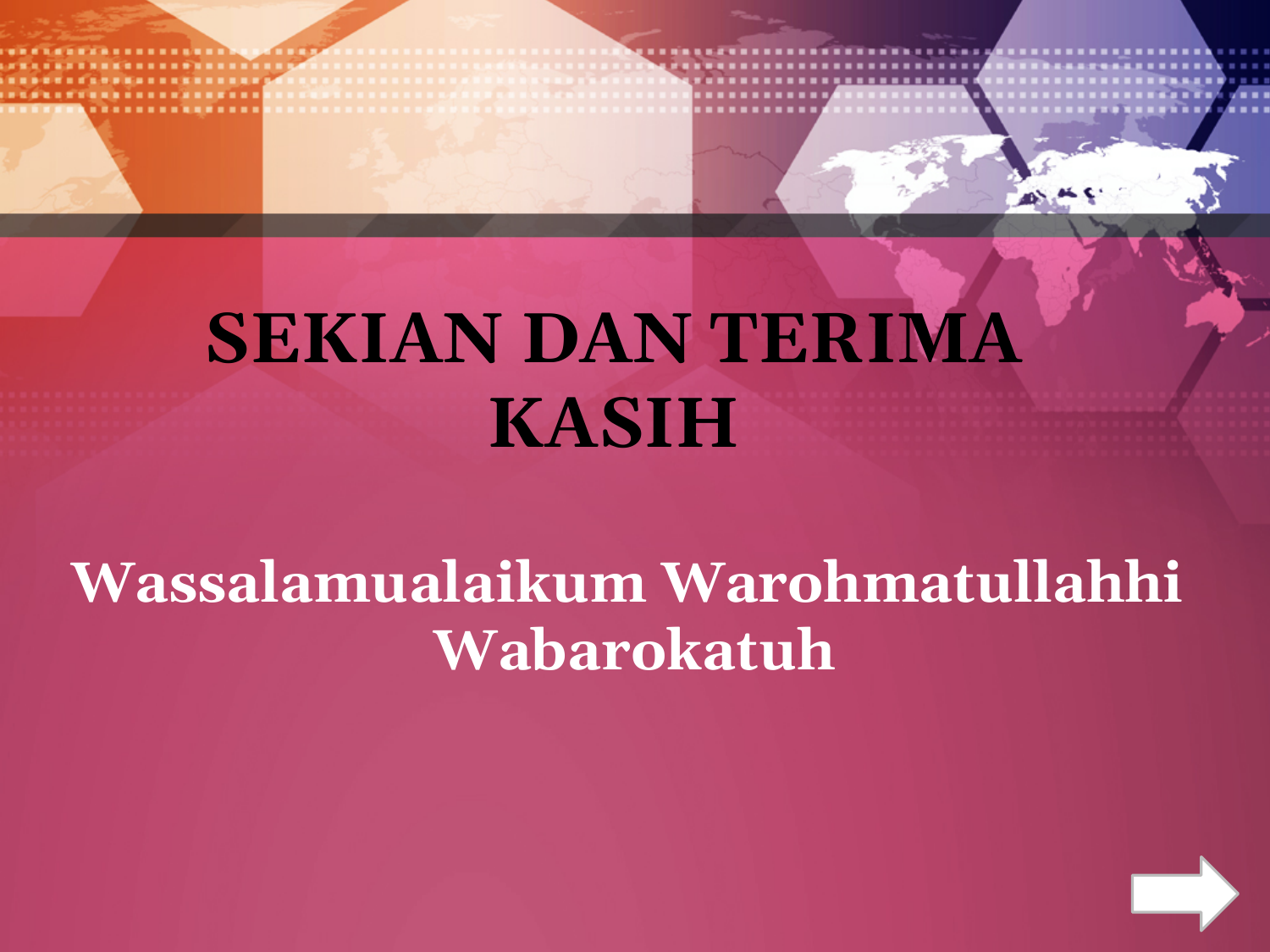

# Sekian dan terima kasih
Wassalamualaikum Warohmatullahhi  Wabarokatuh